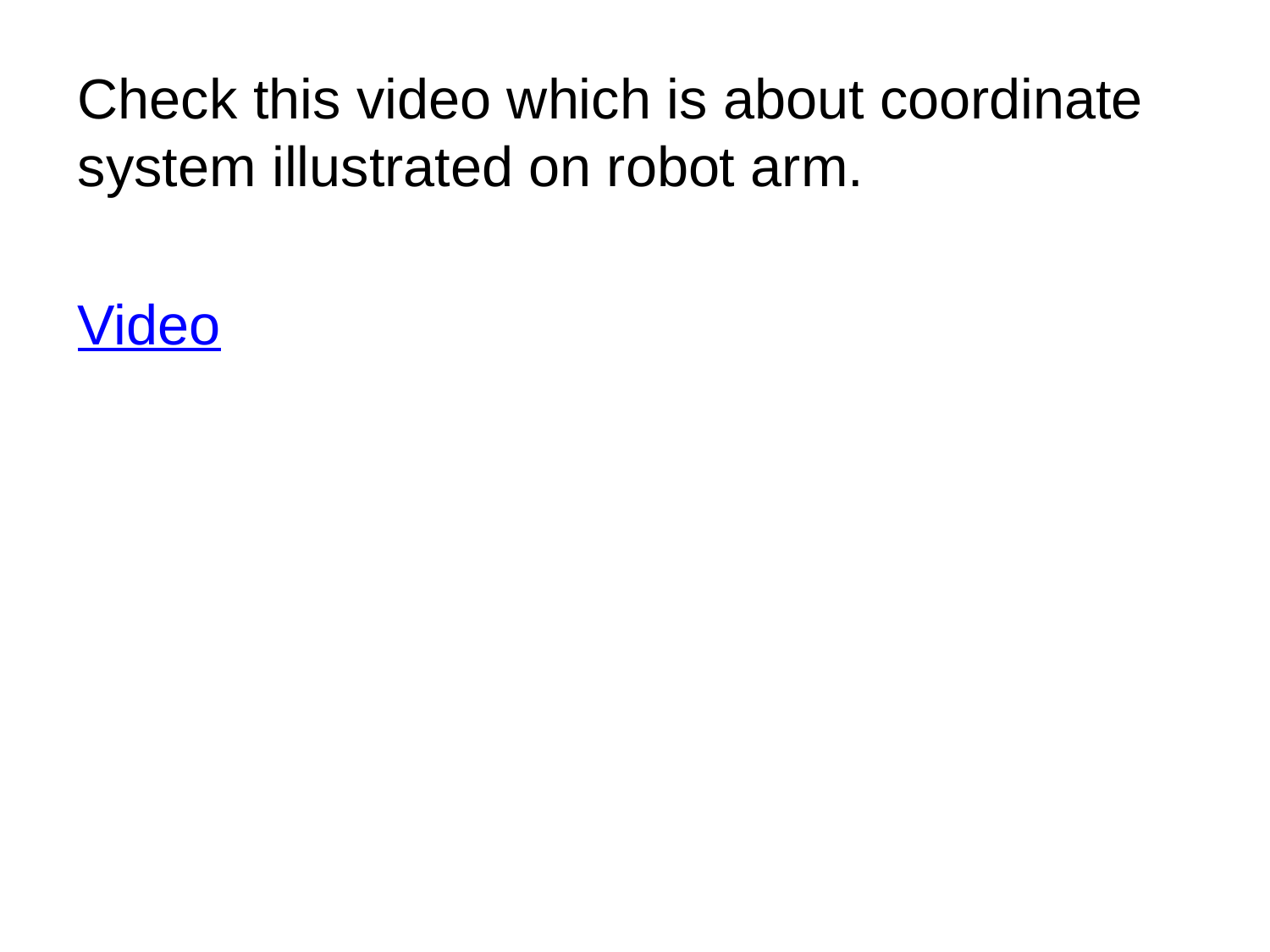

Check this video which is about coordinate system illustrated on robot arm.

Video